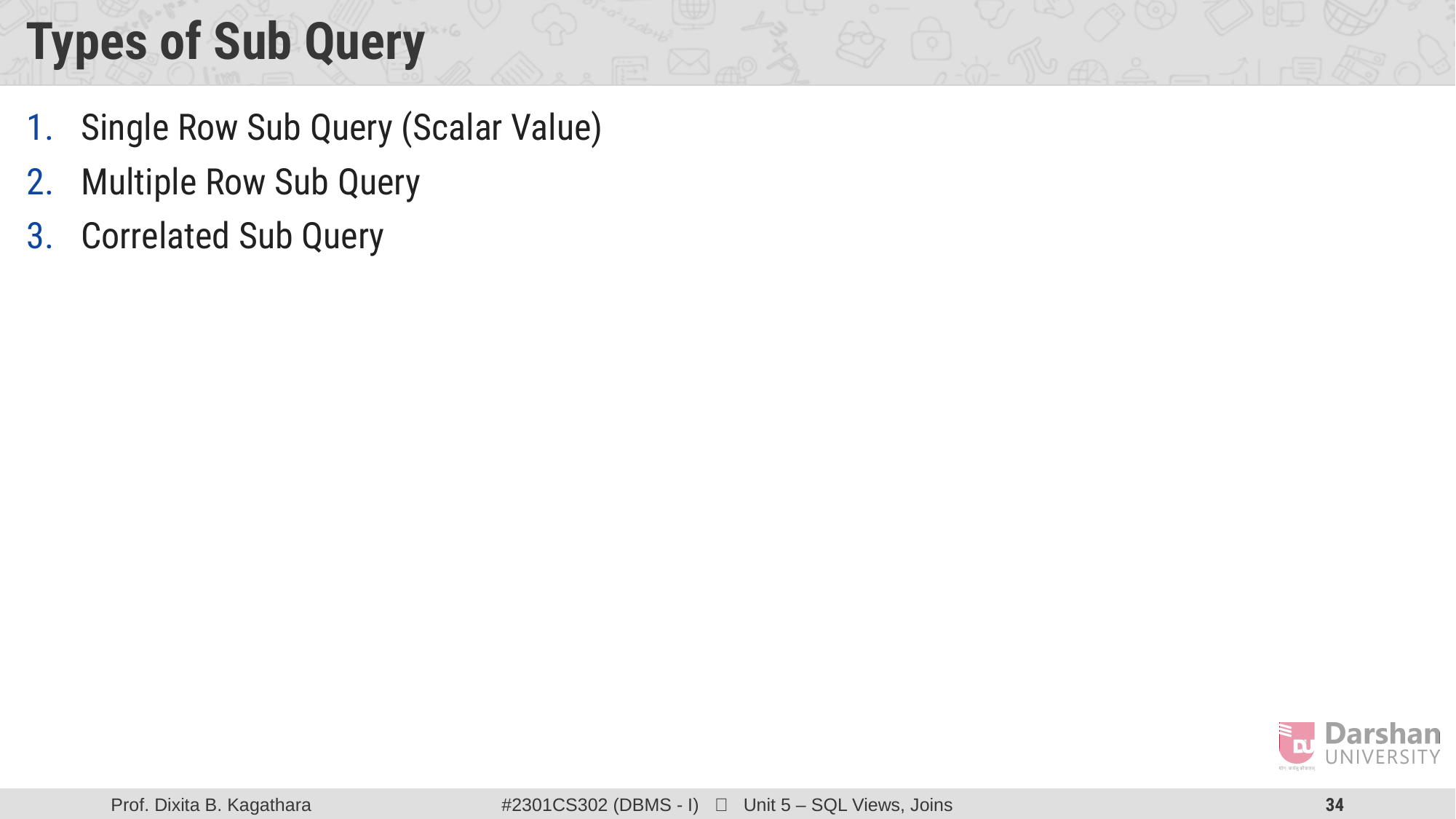

# Types of Sub Query
Single Row Sub Query (Scalar Value)
Multiple Row Sub Query
Correlated Sub Query